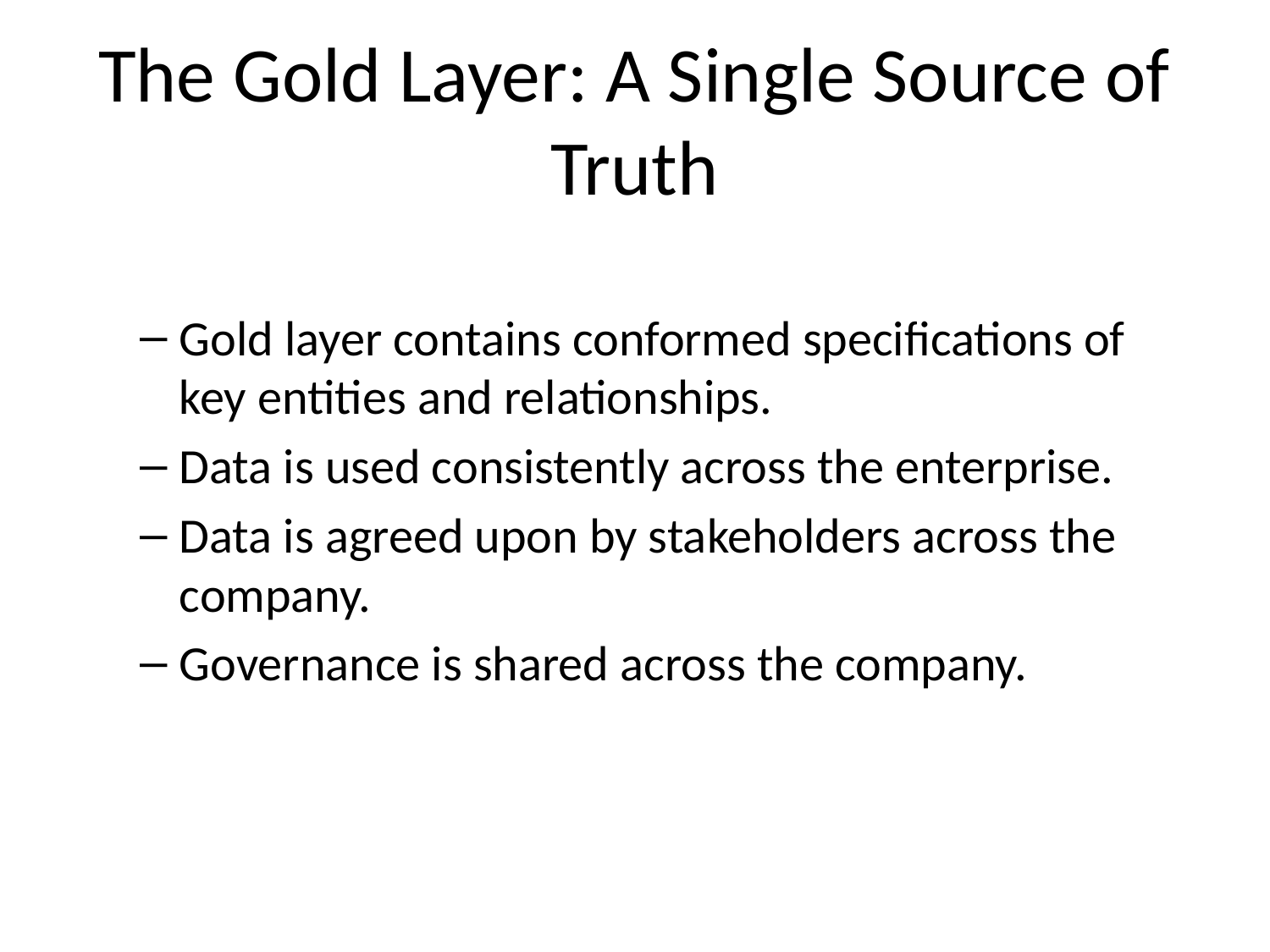

# The Gold Layer: A Single Source of Truth

Gold layer contains conformed specifications of key entities and relationships.
Data is used consistently across the enterprise.
Data is agreed upon by stakeholders across the company.
Governance is shared across the company.